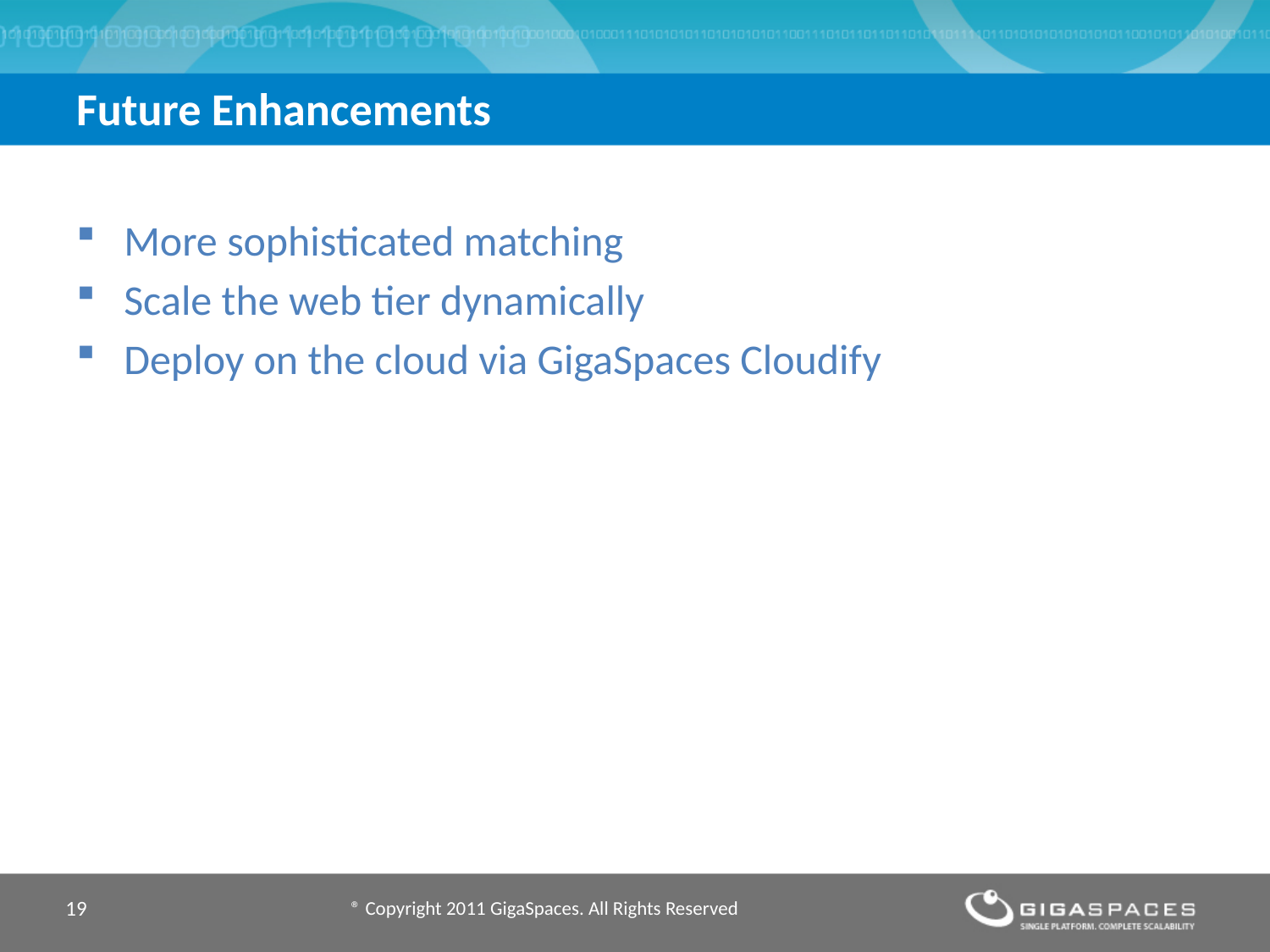

# Future Enhancements
More sophisticated matching
Scale the web tier dynamically
Deploy on the cloud via GigaSpaces Cloudify

19
® Copyright 2011 GigaSpaces. All Rights Reserved